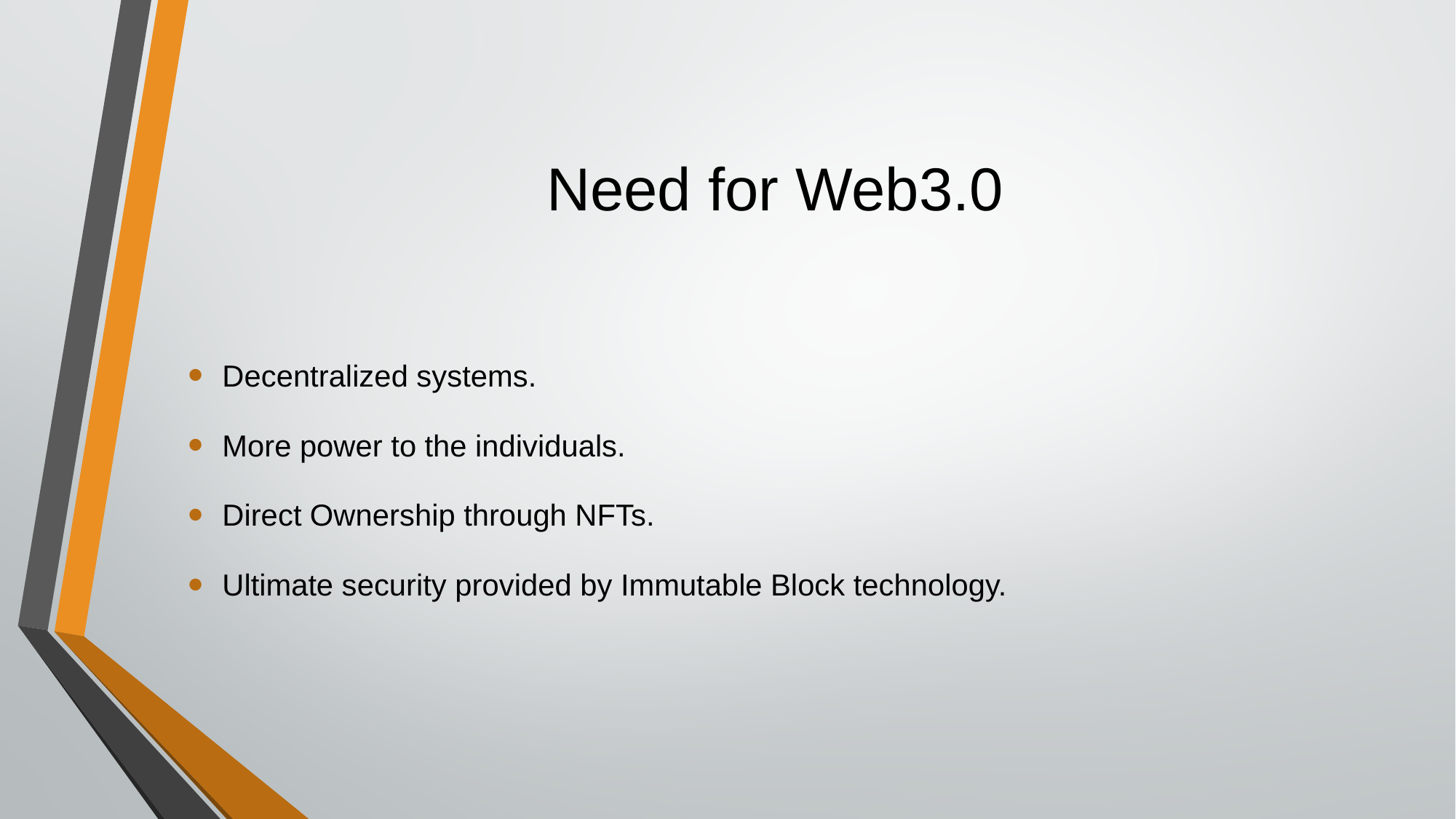

# Need for Web3.0
Decentralized systems.
More power to the individuals.
Direct Ownership through NFTs.
Ultimate security provided by Immutable Block technology.